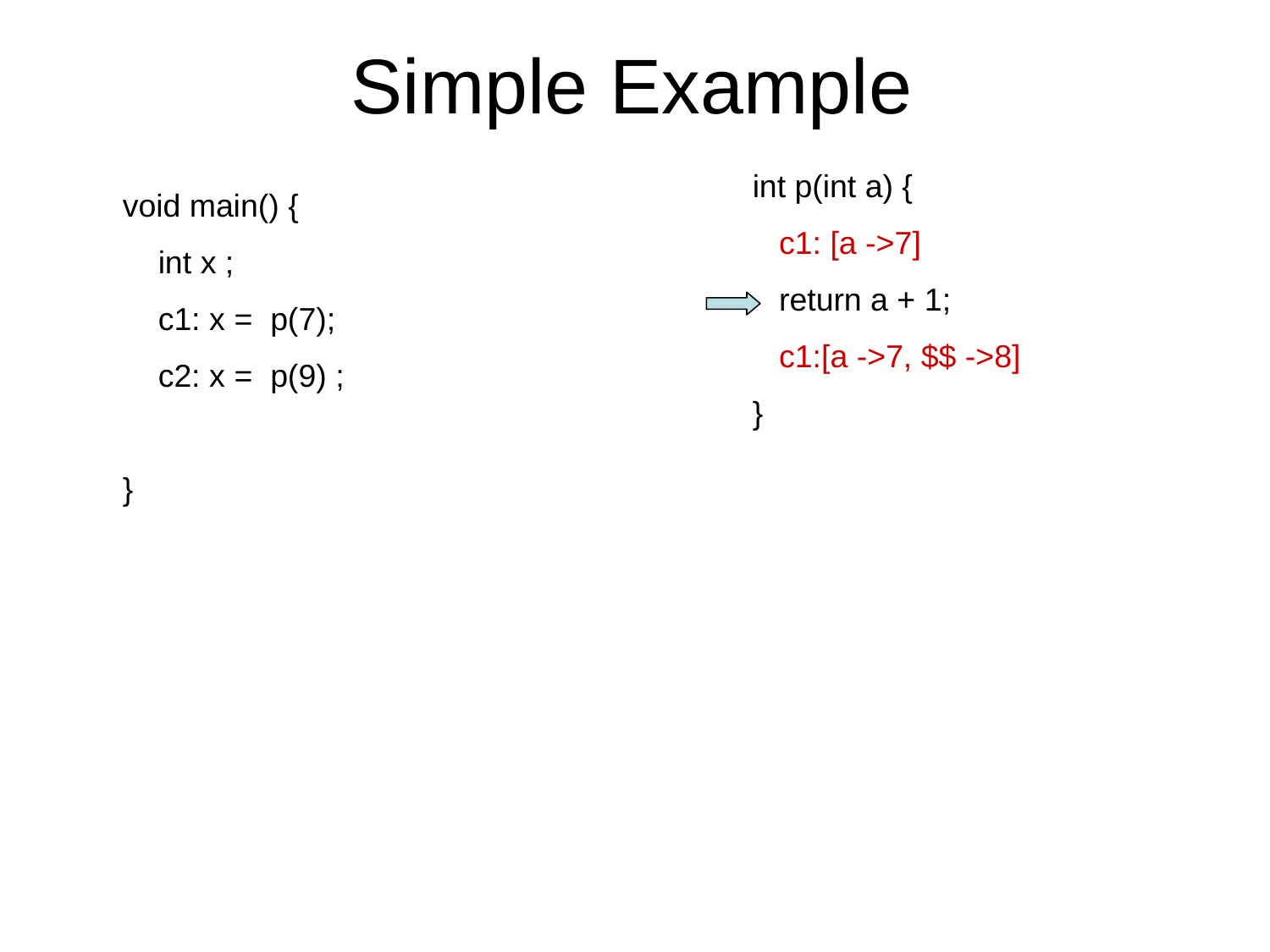

# Simple Example
int p(int a) {
   c1: [a ->7]
   return a + 1;
   c1:[a ->7, $$ ->8]
}
void main() {
    int x ;
    c1: x =  p(7);
    c2: x =  p(9) ;

}